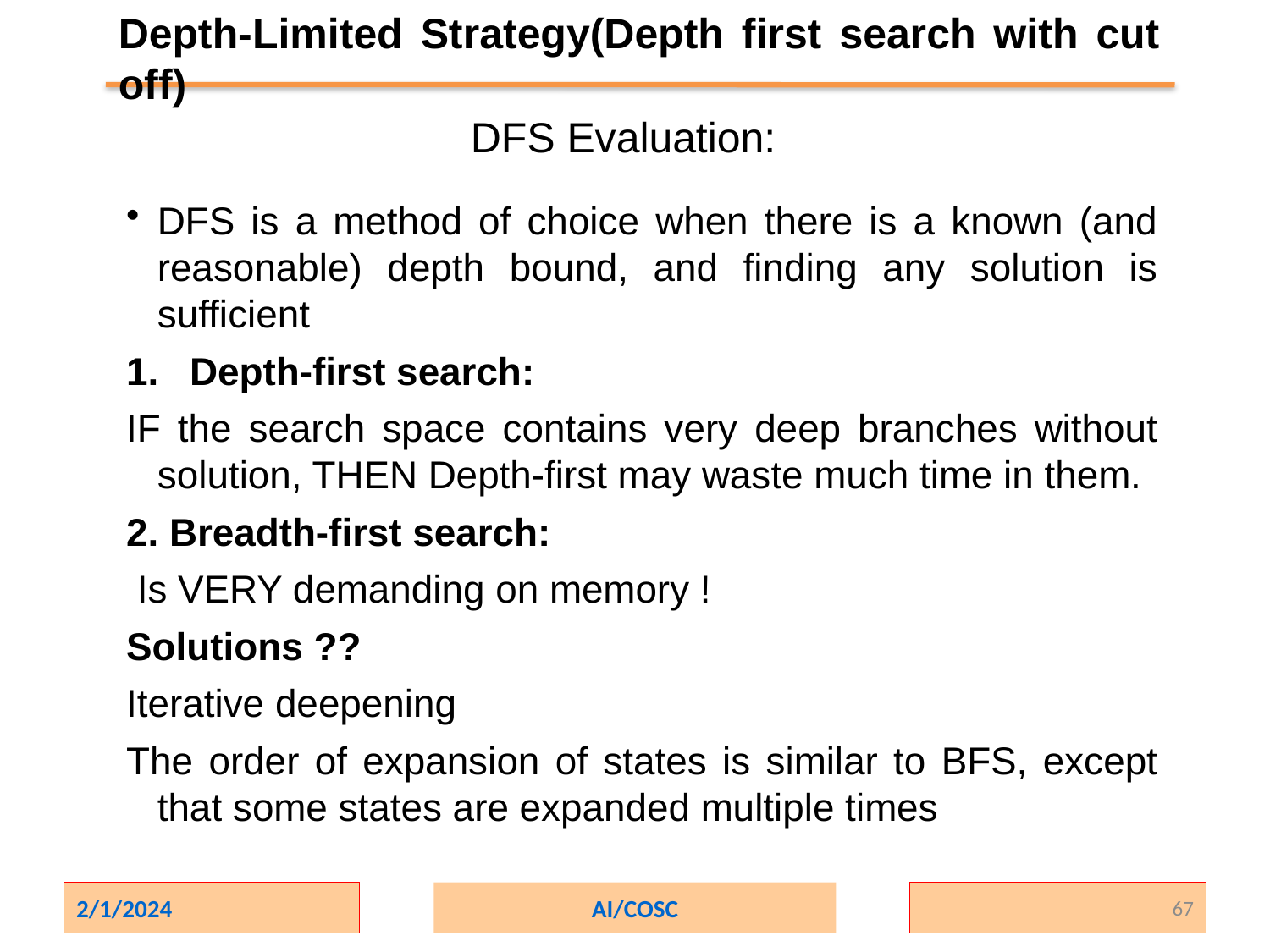

Depth-Limited Strategy(Depth first search with cut off)
DFS Evaluation:
DFS is a method of choice when there is a known (and reasonable) depth bound, and finding any solution is sufficient
Depth-first search:
IF the search space contains very deep branches without solution, THEN Depth-first may waste much time in them.
2. Breadth-first search:
 Is VERY demanding on memory !
Solutions ??
Iterative deepening
The order of expansion of states is similar to BFS, except that some states are expanded multiple times

2/1/2024
AI/COSC
67